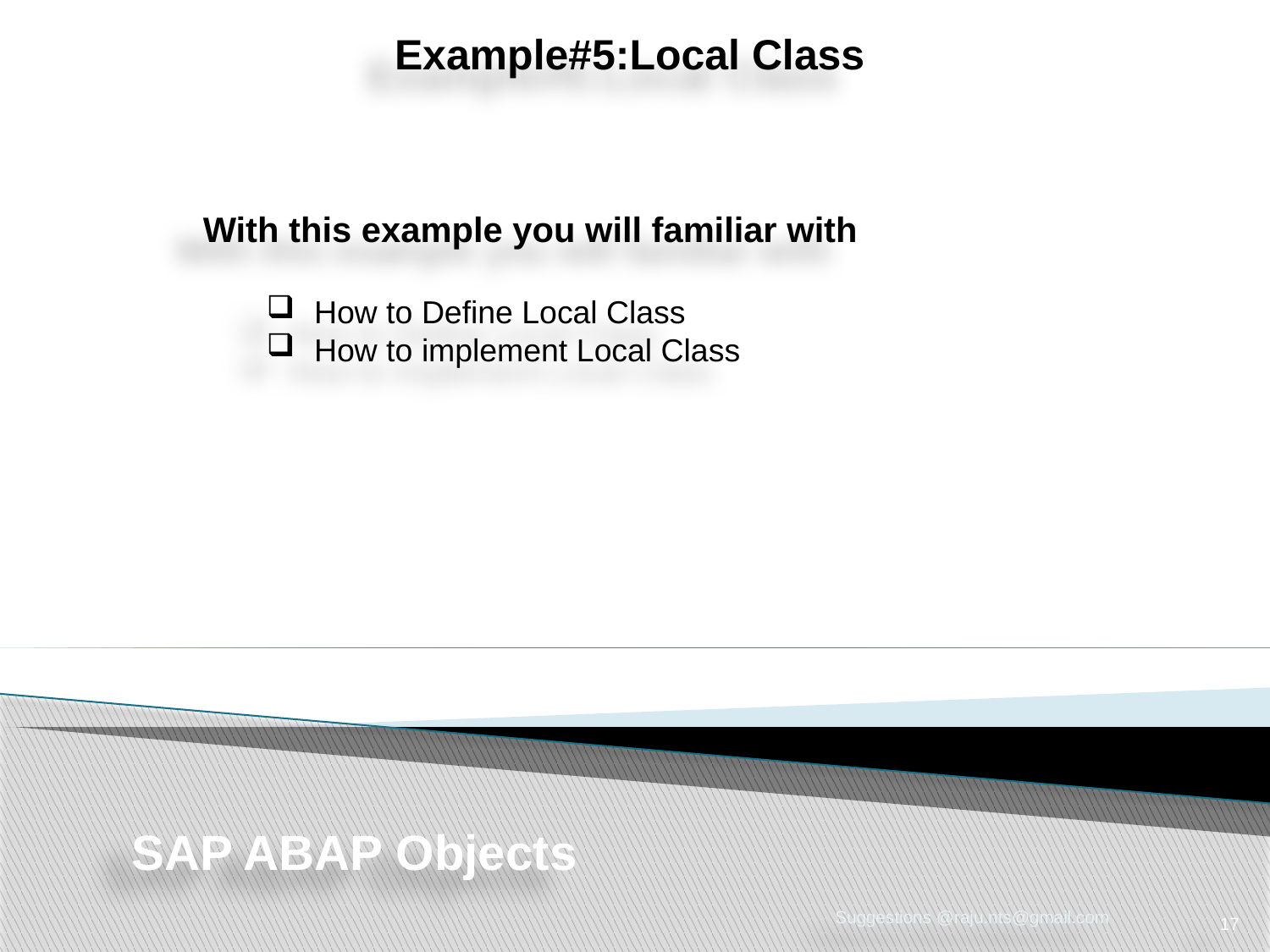

Example#5:Local Class
With this example you will familiar with

How to Define Local Class
How to implement Local Class

SAP ABAP Objects
Suggestions @raju.nts@gmail.com
17